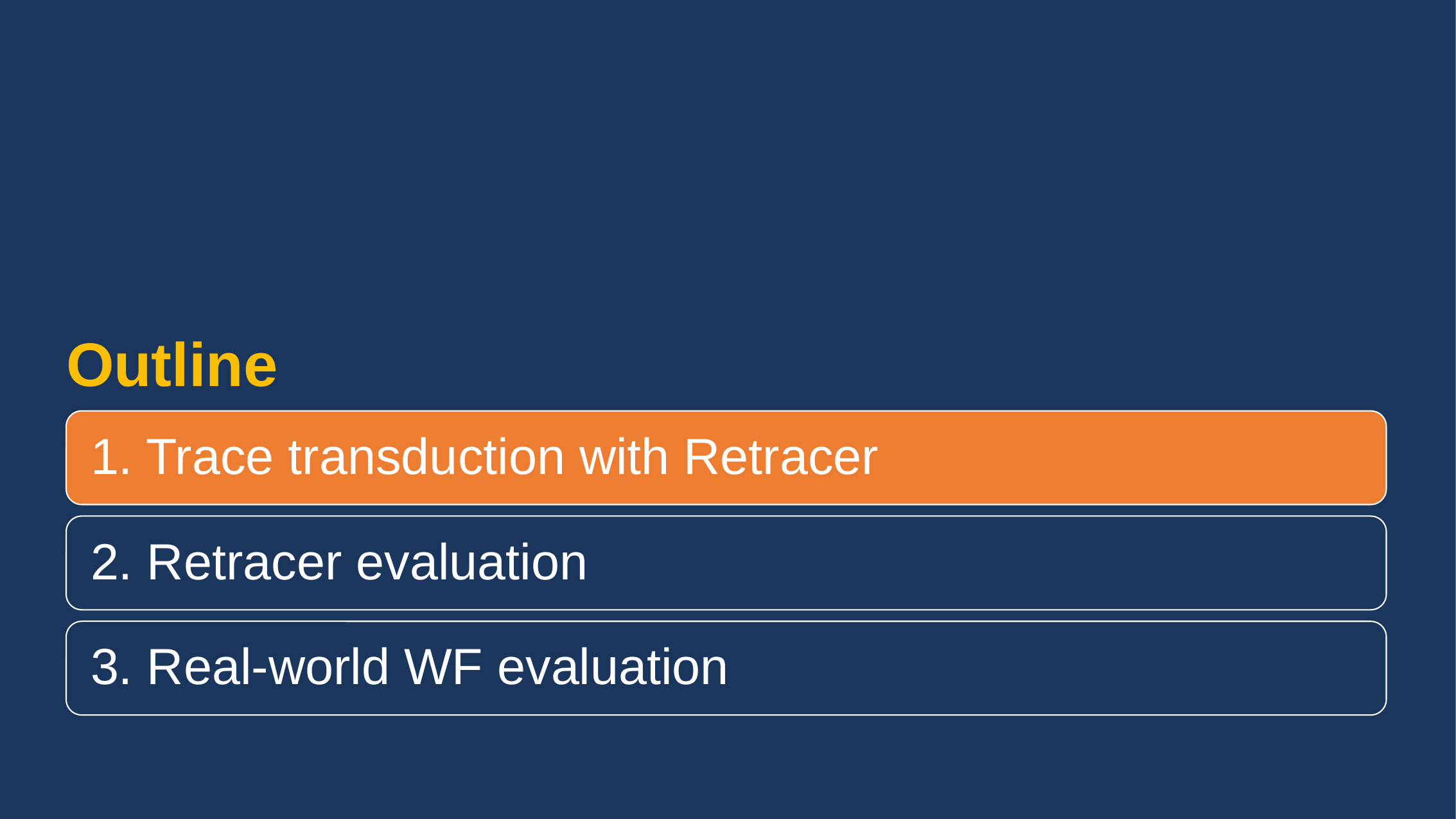

# Outline
1. Trace transduction with Retracer
2. Retracer evaluation
3. Real-world WF evaluation